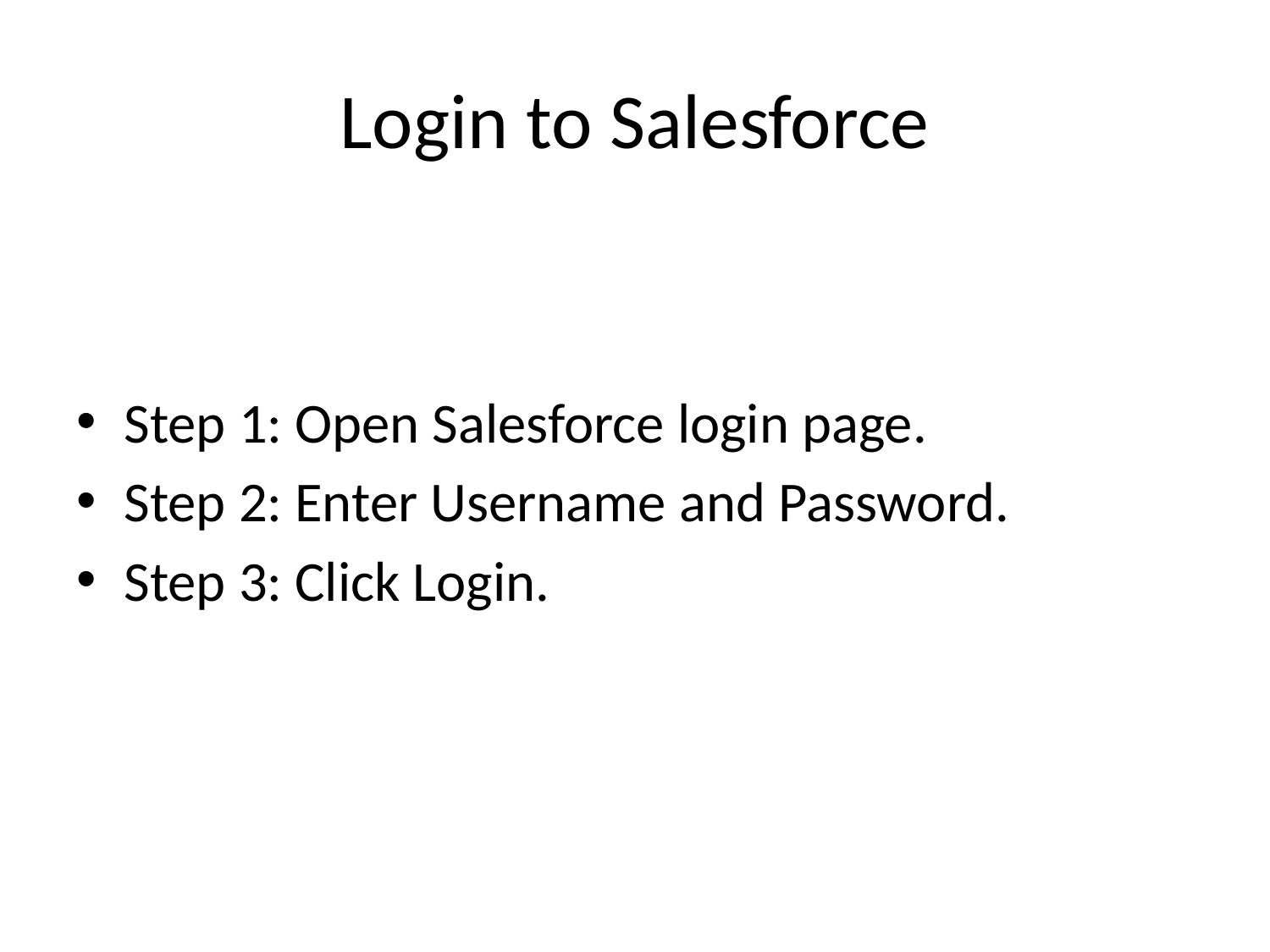

# Login to Salesforce

Step 1: Open Salesforce login page.
Step 2: Enter Username and Password.
Step 3: Click Login.